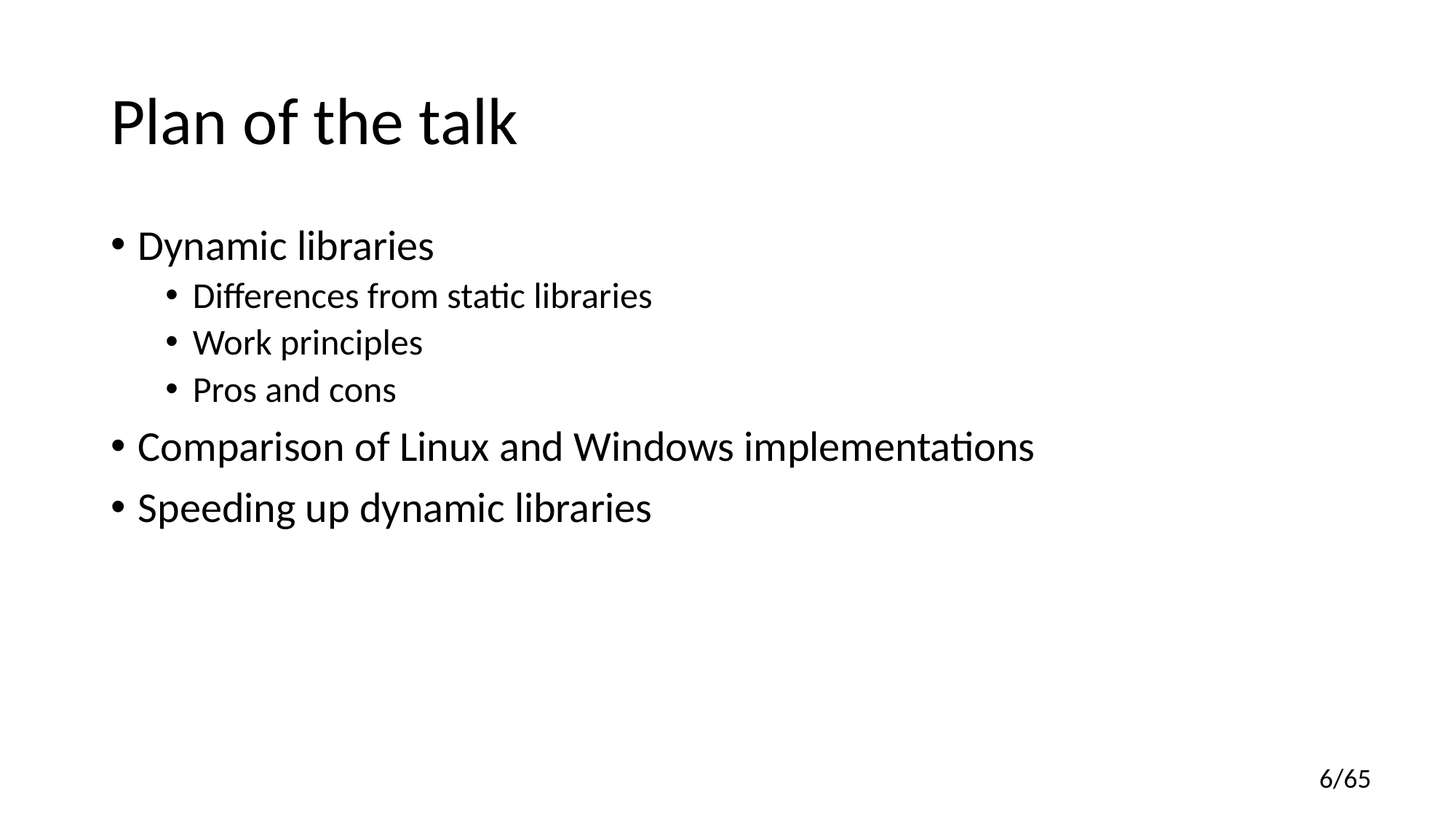

# Plan of the talk
Dynamic libraries
Differences from static libraries
Work principles
Pros and cons
Comparison of Linux and Windows implementations
Speeding up dynamic libraries